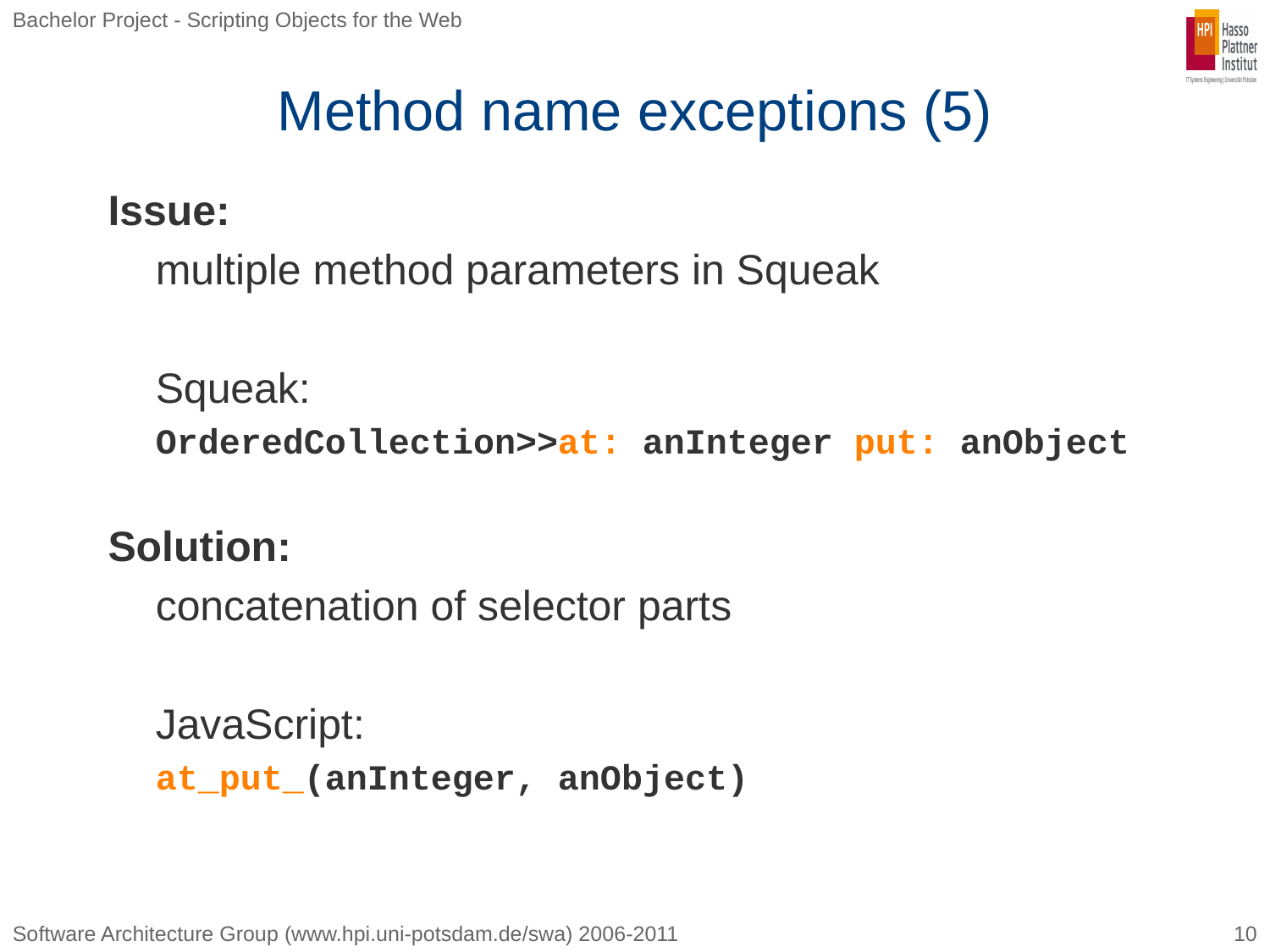

# Method name exceptions (5)
Issue:
	multiple method parameters in Squeak

	Squeak:
	OrderedCollection>>at: anInteger put: anObject

Solution:
	concatenation of selector parts

	JavaScript:
	at_put_(anInteger, anObject)

10